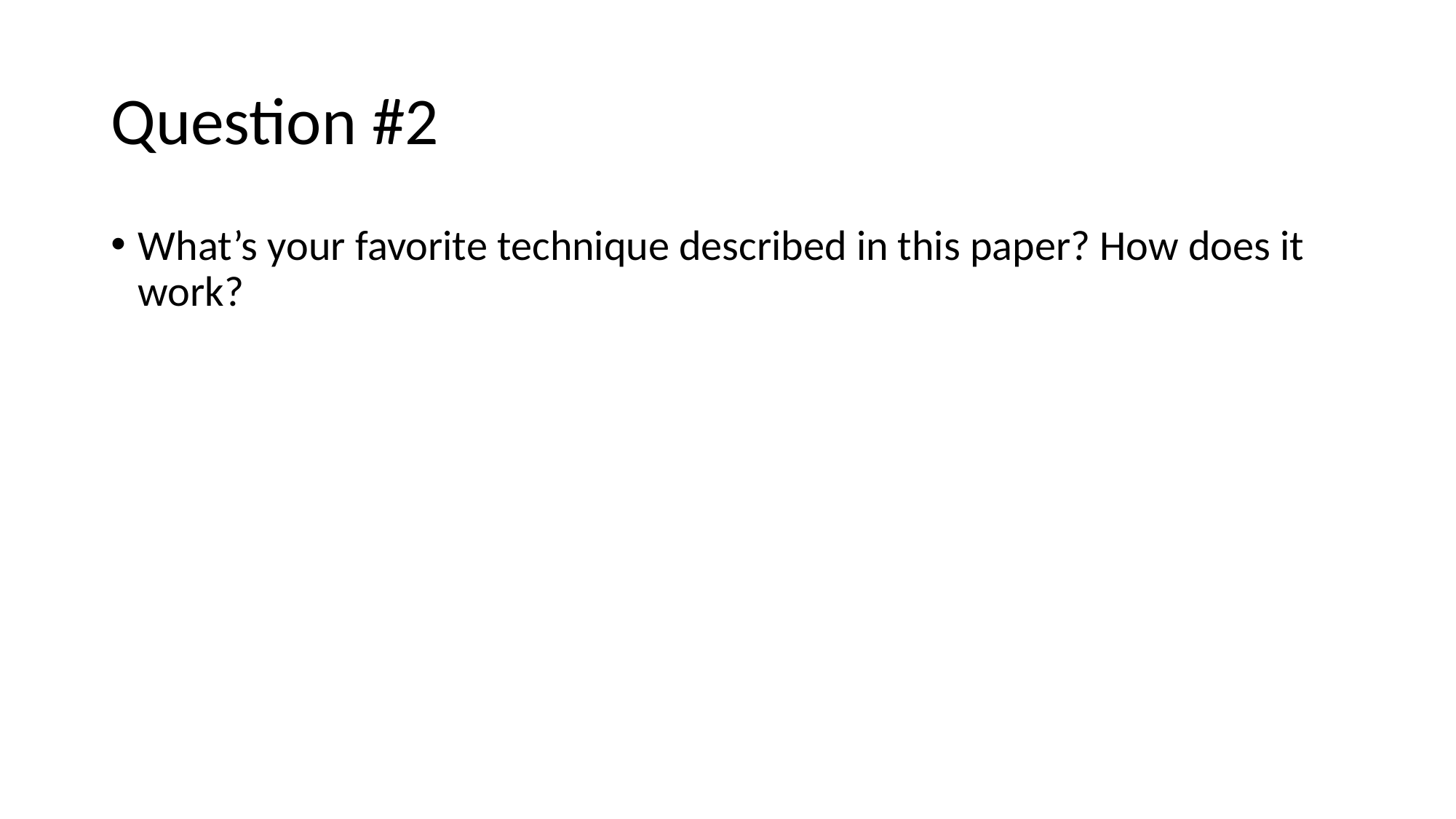

# Question #2
What’s your favorite technique described in this paper? How does it work?